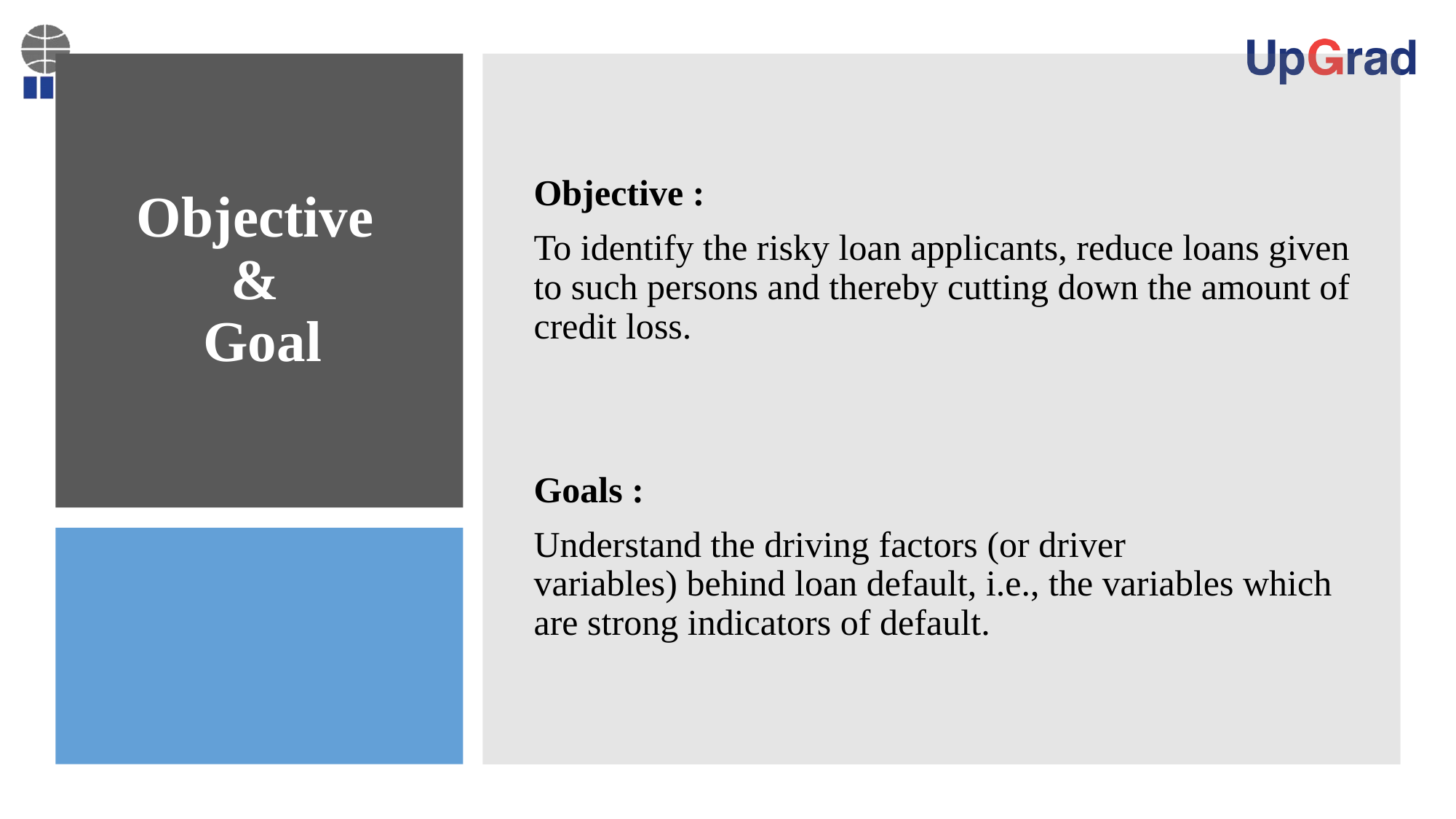

Objective :
To identify the risky loan applicants, reduce loans given to such persons and thereby cutting down the amount of credit loss.

Goals :
Understand the driving factors (or driver variables) behind loan default, i.e., the variables which are strong indicators of default.
# Objective & Goal